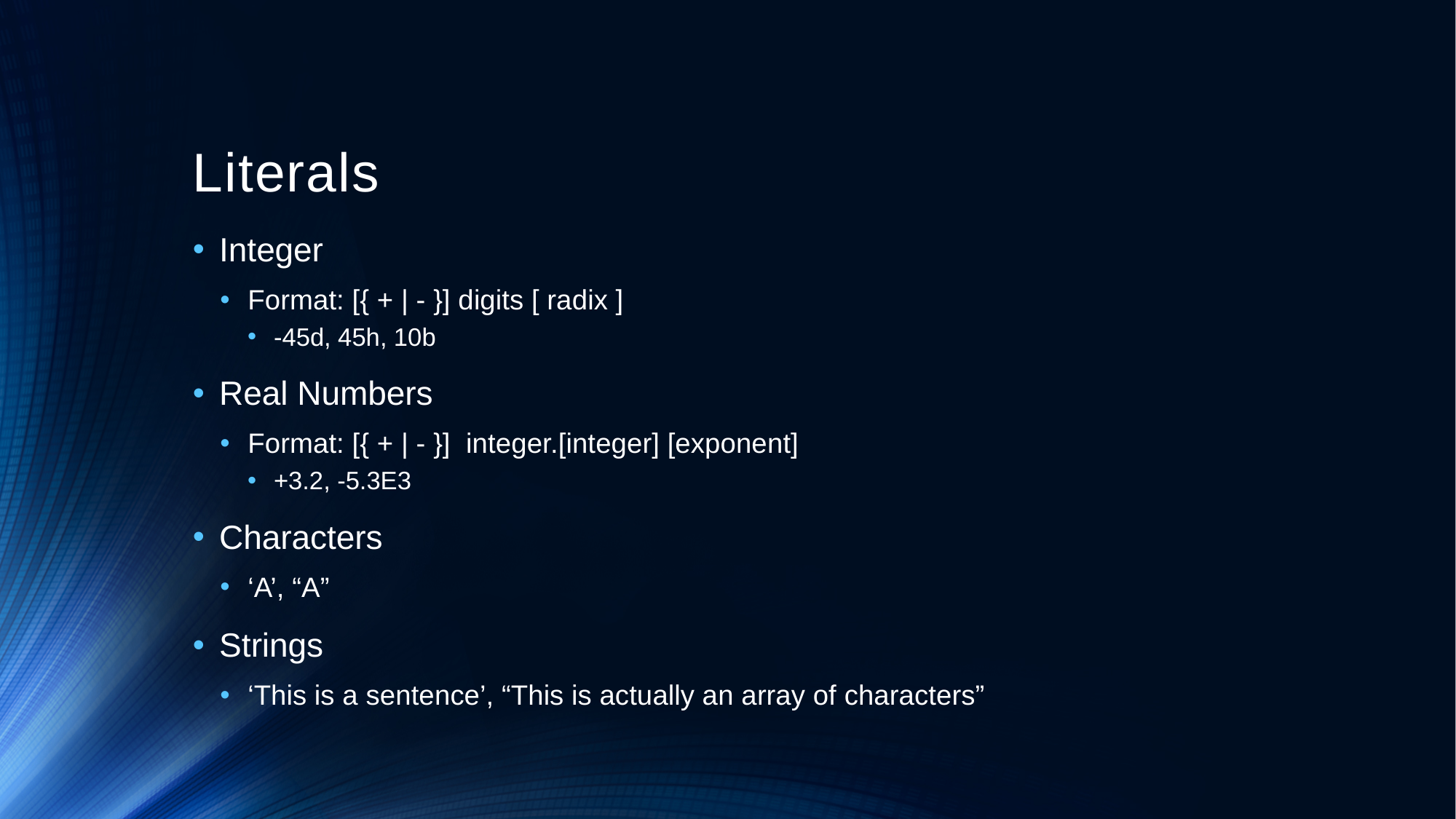

# Literals
Integer
Format: [{ + | - }] digits [ radix ]
-45d, 45h, 10b
Real Numbers
Format: [{ + | - }]  integer.[integer] [exponent]
+3.2, -5.3E3
Characters
‘A’, “A”
Strings
‘This is a sentence’, “This is actually an array of characters”